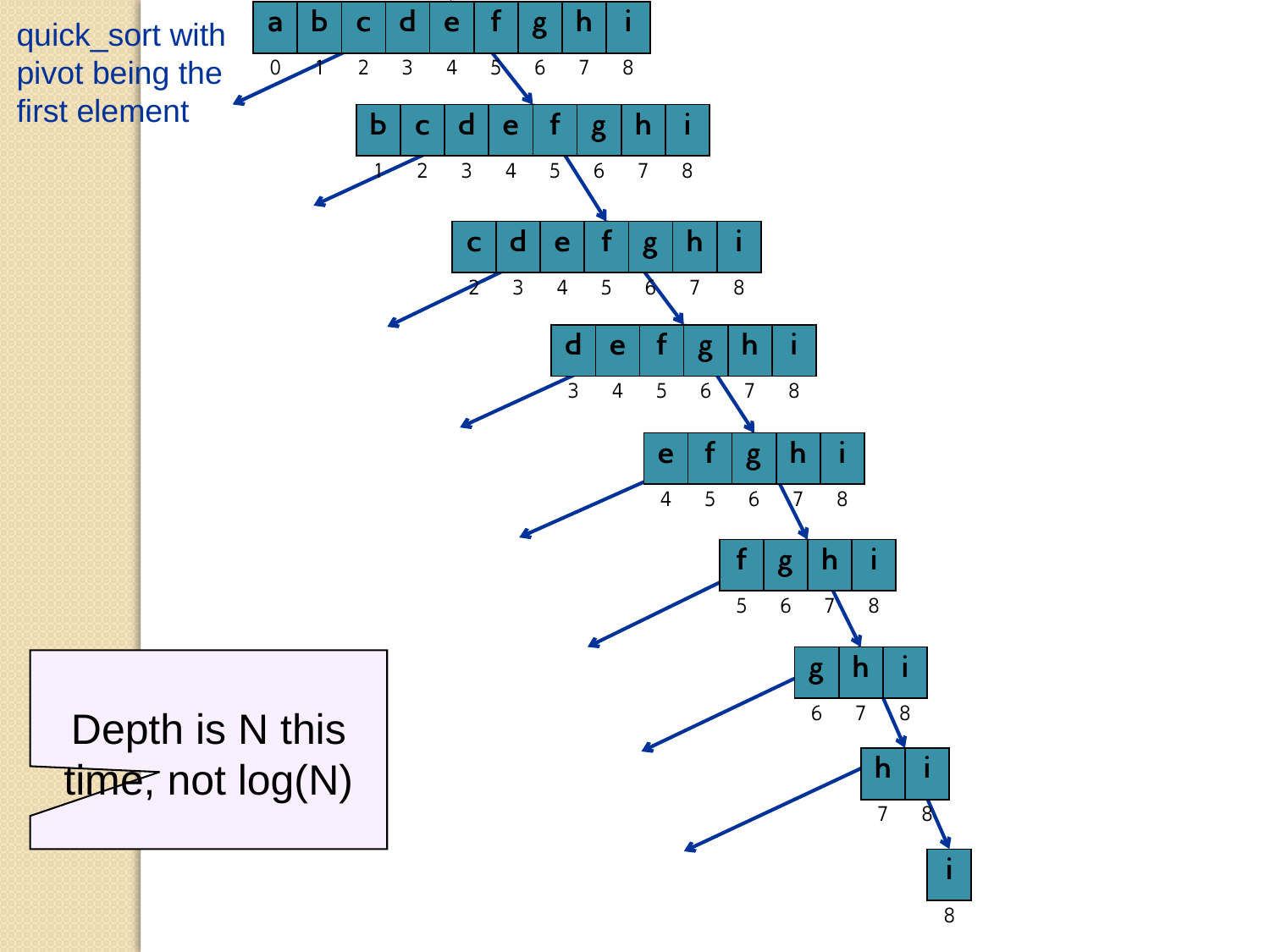

| a | b | c | d | e | f | g | h | i |
| --- | --- | --- | --- | --- | --- | --- | --- | --- |
| 0 | 1 | 2 | 3 | 4 | 5 | 6 | 7 | 8 |
quick_sort with pivot being the first element
| b | c | d | e | f | g | h | i |
| --- | --- | --- | --- | --- | --- | --- | --- |
| 1 | 2 | 3 | 4 | 5 | 6 | 7 | 8 |
| c | d | e | f | g | h | i |
| --- | --- | --- | --- | --- | --- | --- |
| 2 | 3 | 4 | 5 | 6 | 7 | 8 |
| d | e | f | g | h | i |
| --- | --- | --- | --- | --- | --- |
| 3 | 4 | 5 | 6 | 7 | 8 |
| e | f | g | h | i |
| --- | --- | --- | --- | --- |
| 4 | 5 | 6 | 7 | 8 |
| f | g | h | i |
| --- | --- | --- | --- |
| 5 | 6 | 7 | 8 |
| g | h | i |
| --- | --- | --- |
| 6 | 7 | 8 |
Depth is N this time, not log(N)
| h | i |
| --- | --- |
| 7 | 8 |
| i |
| --- |
| 8 |